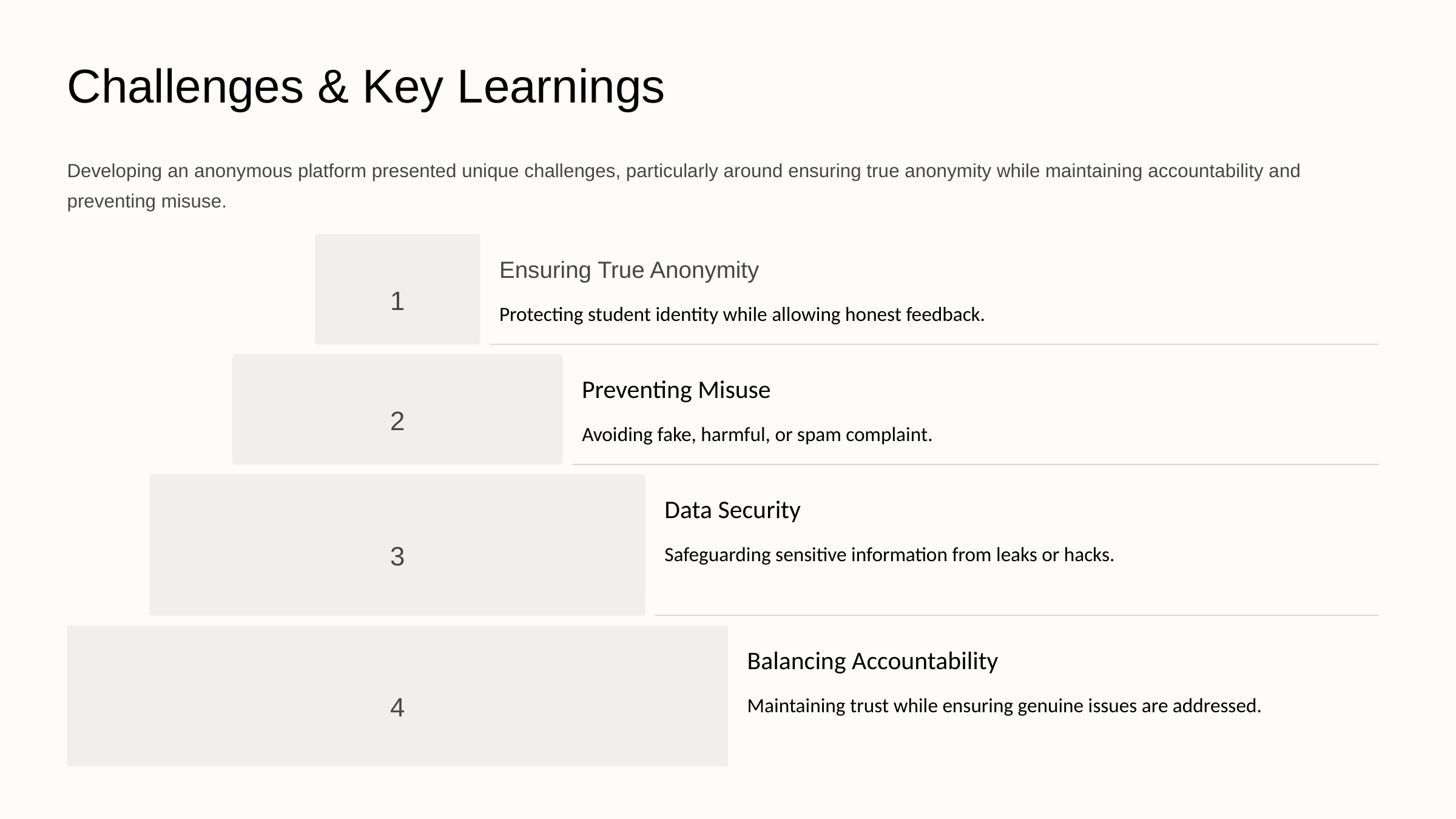

Challenges & Key Learnings
Developing an anonymous platform presented unique challenges, particularly around ensuring true anonymity while maintaining accountability and preventing misuse.

Ensuring True Anonymity
1
Protecting student identity while allowing honest feedback.

Preventing Misuse
2
Avoiding fake, harmful, or spam complaint.

Data Security
3
Safeguarding sensitive information from leaks or hacks.

Balancing Accountability
4
Maintaining trust while ensuring genuine issues are addressed.